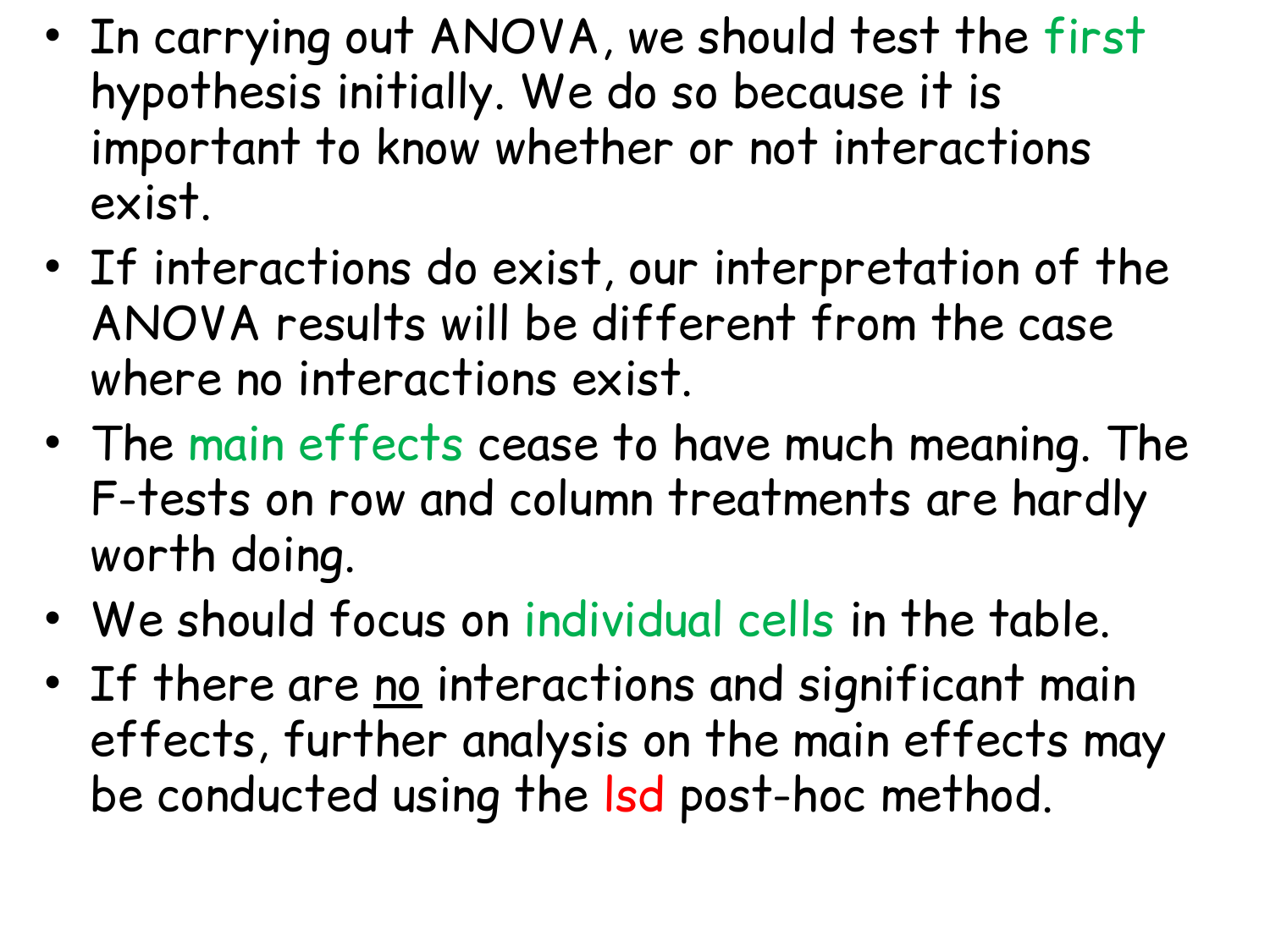

In carrying out ANOVA, we should test the first hypothesis initially. We do so because it is important to know whether or not interactions exist.
If interactions do exist, our interpretation of the ANOVA results will be different from the case where no interactions exist.
The main effects cease to have much meaning. The F-tests on row and column treatments are hardly worth doing.
We should focus on individual cells in the table.
If there are no interactions and significant main effects, further analysis on the main effects may be conducted using the lsd post-hoc method.